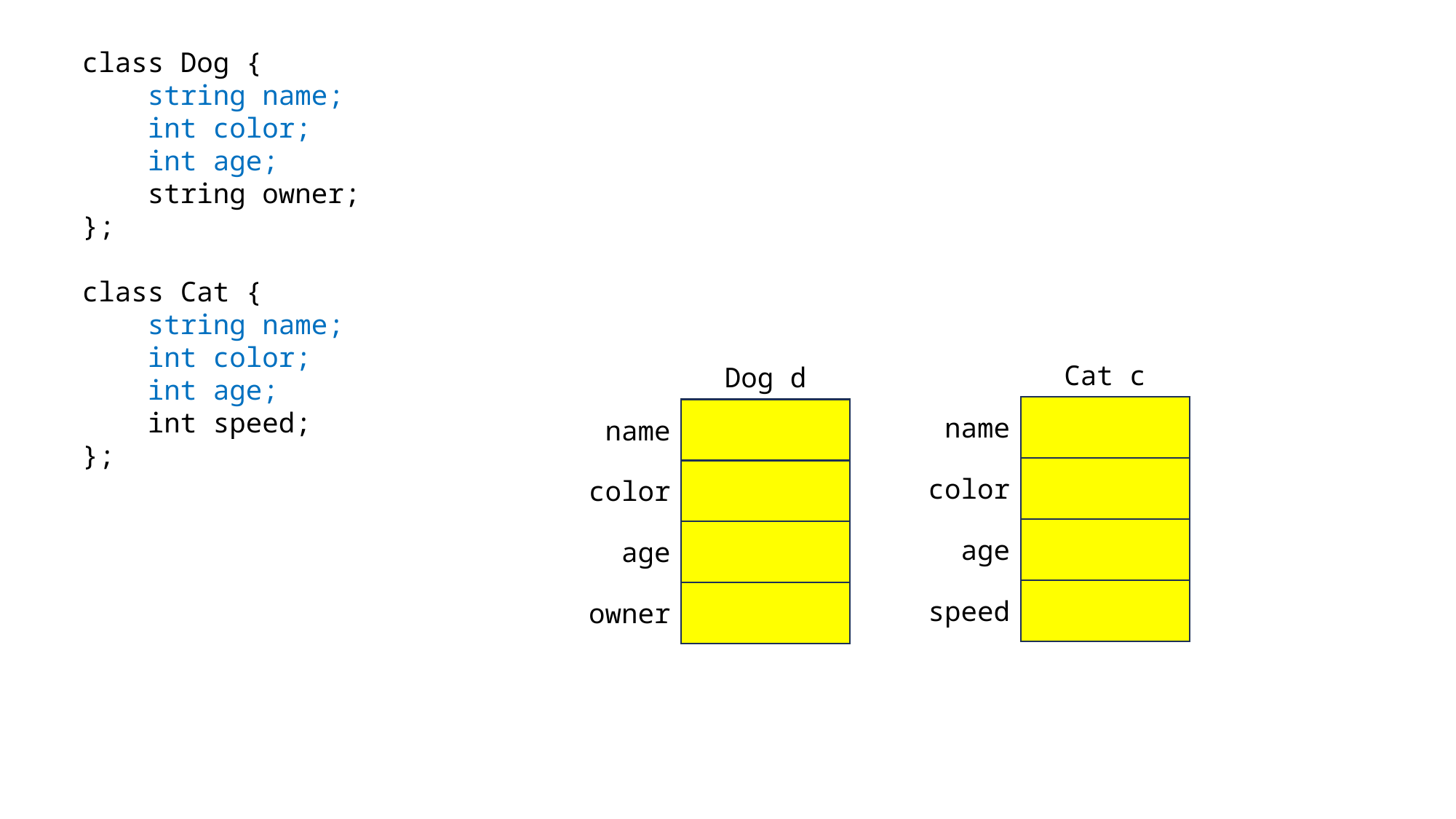

class Dog {
    string name;
    int color;
    int age;
    string owner;
};

class Cat {
    string name;
    int color;
    int age;
    int speed;
};
Cat c
Dog d

name
name

color
color

age
age

speed
owner